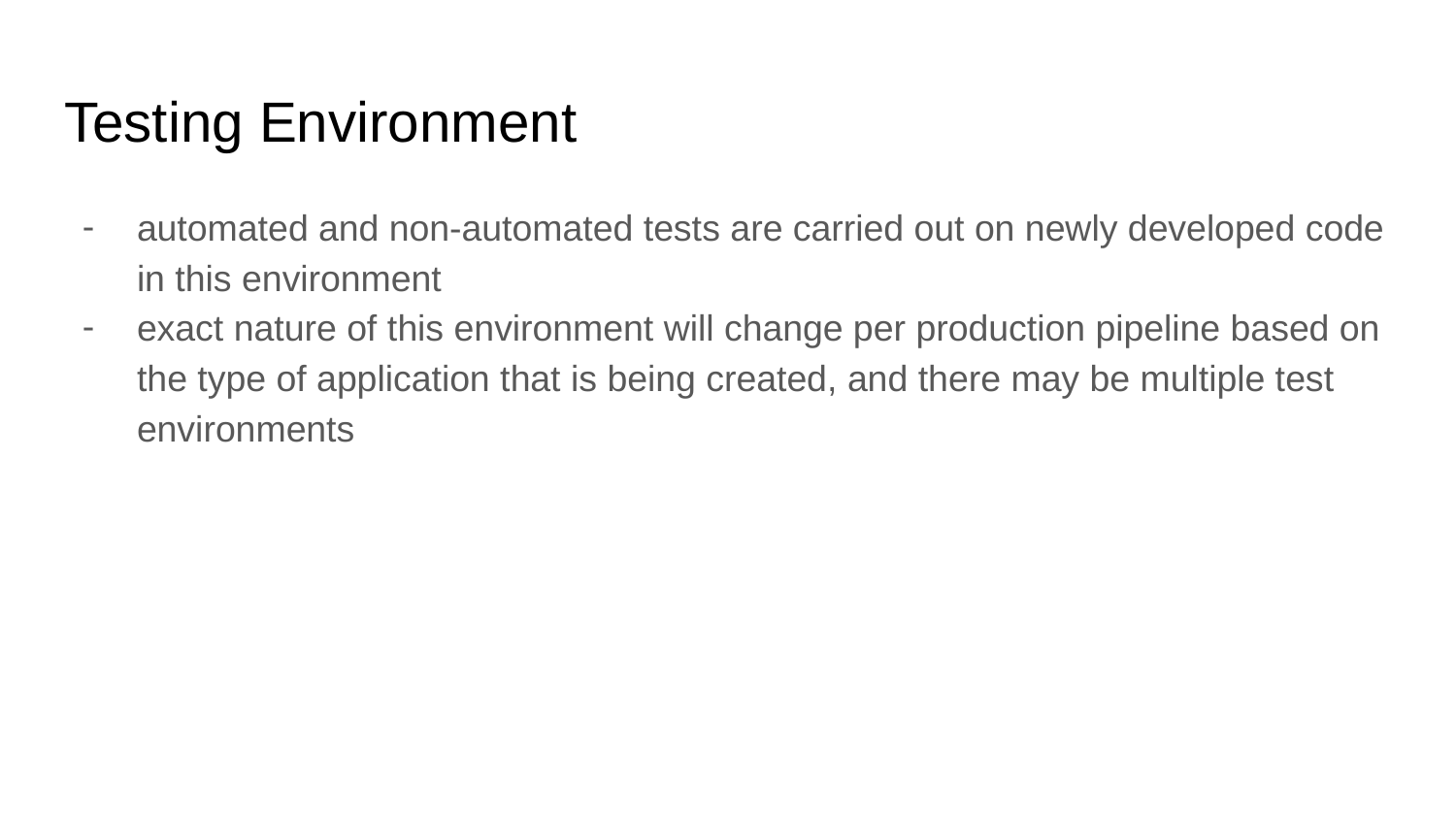

# Testing Environment
automated and non-automated tests are carried out on newly developed code in this environment
exact nature of this environment will change per production pipeline based on the type of application that is being created, and there may be multiple test environments